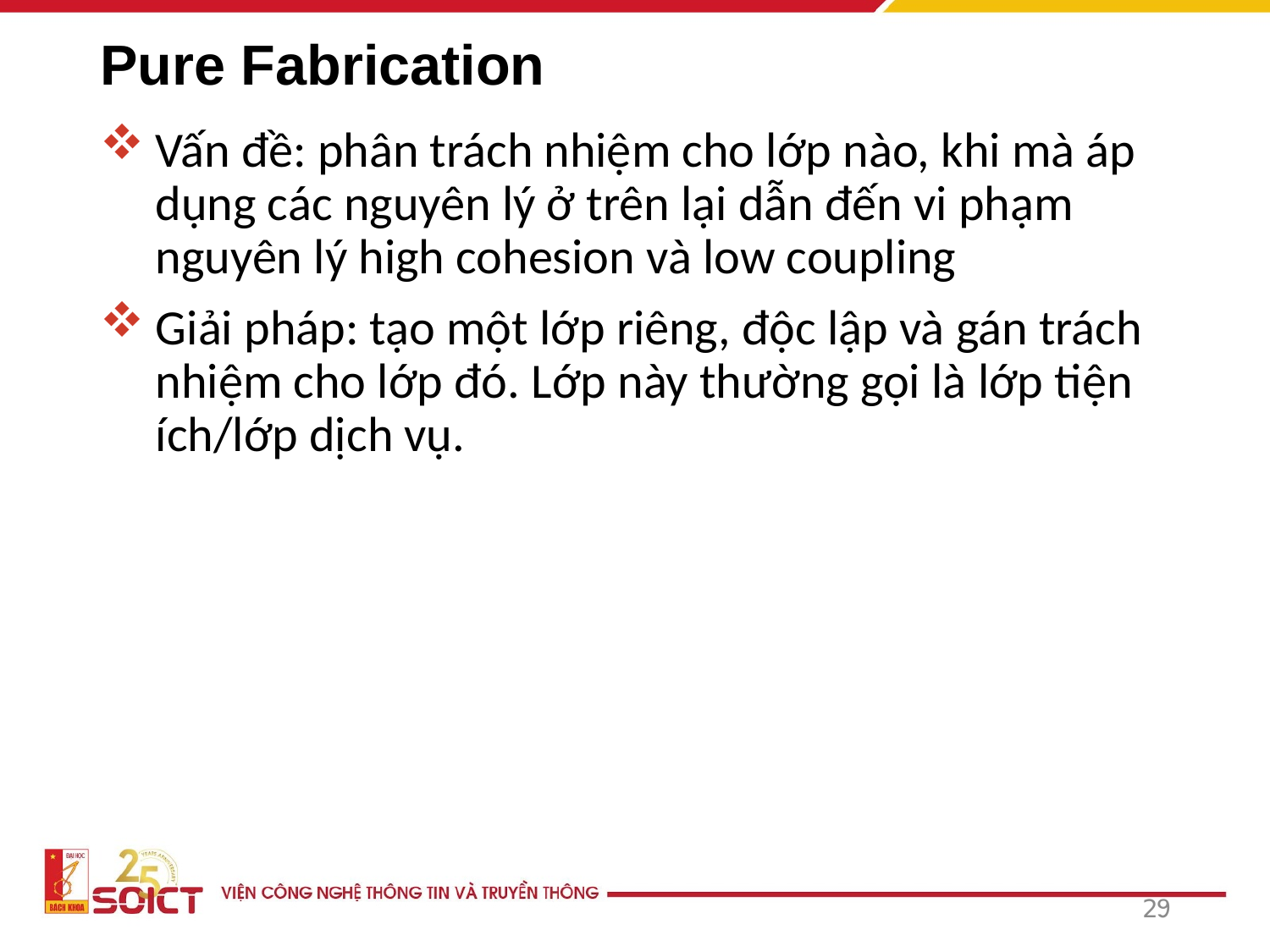

# Pure Fabrication
Vấn đề: phân trách nhiệm cho lớp nào, khi mà áp dụng các nguyên lý ở trên lại dẫn đến vi phạm nguyên lý high cohesion và low coupling
Giải pháp: tạo một lớp riêng, độc lập và gán trách nhiệm cho lớp đó. Lớp này thường gọi là lớp tiện ích/lớp dịch vụ.

29